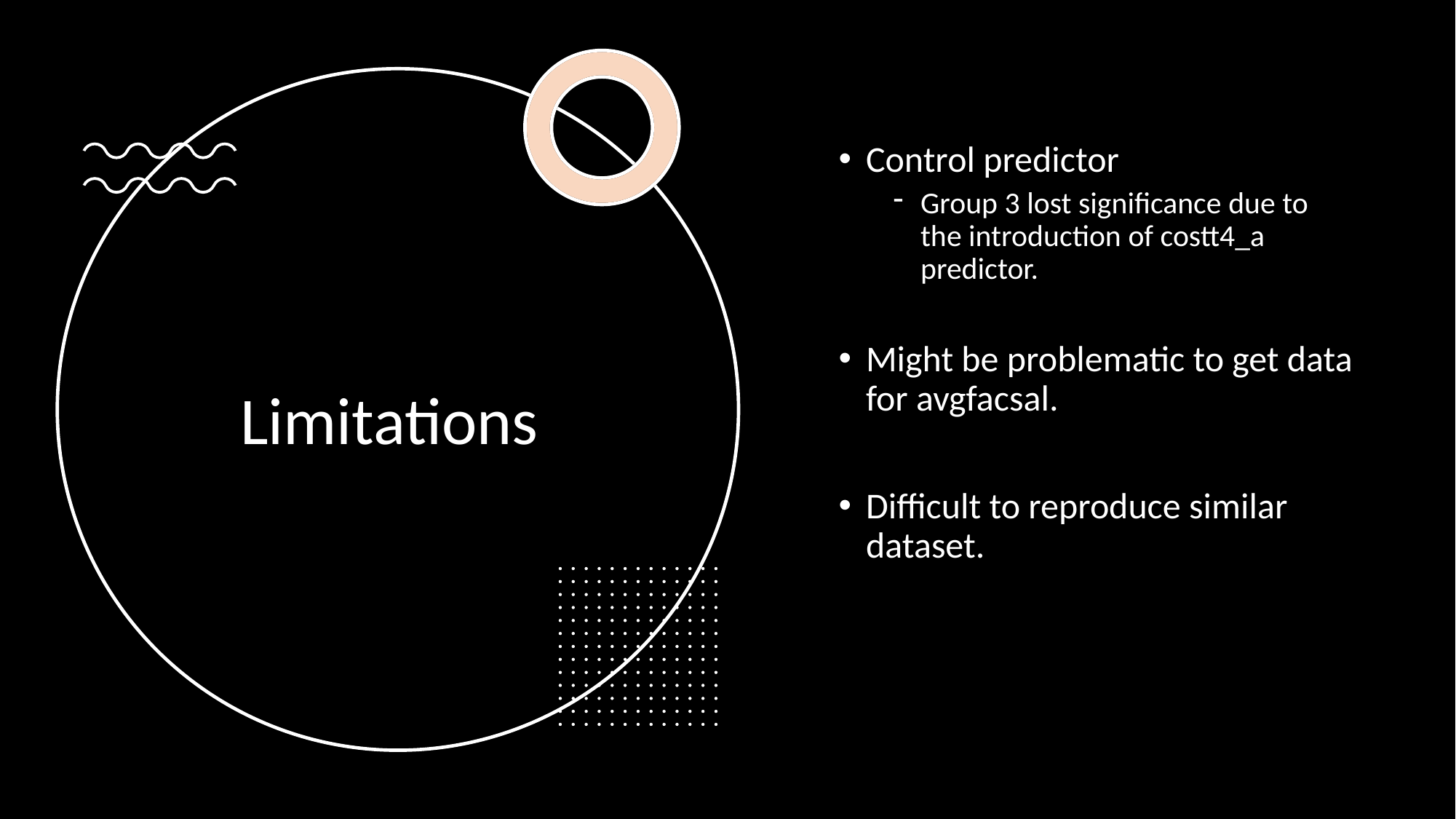

Control predictor
Group 3 lost significance due to the introduction of costt4_a predictor.

Might be problematic to get data for avgfacsal.

Difficult to reproduce similar dataset.

# Limitations